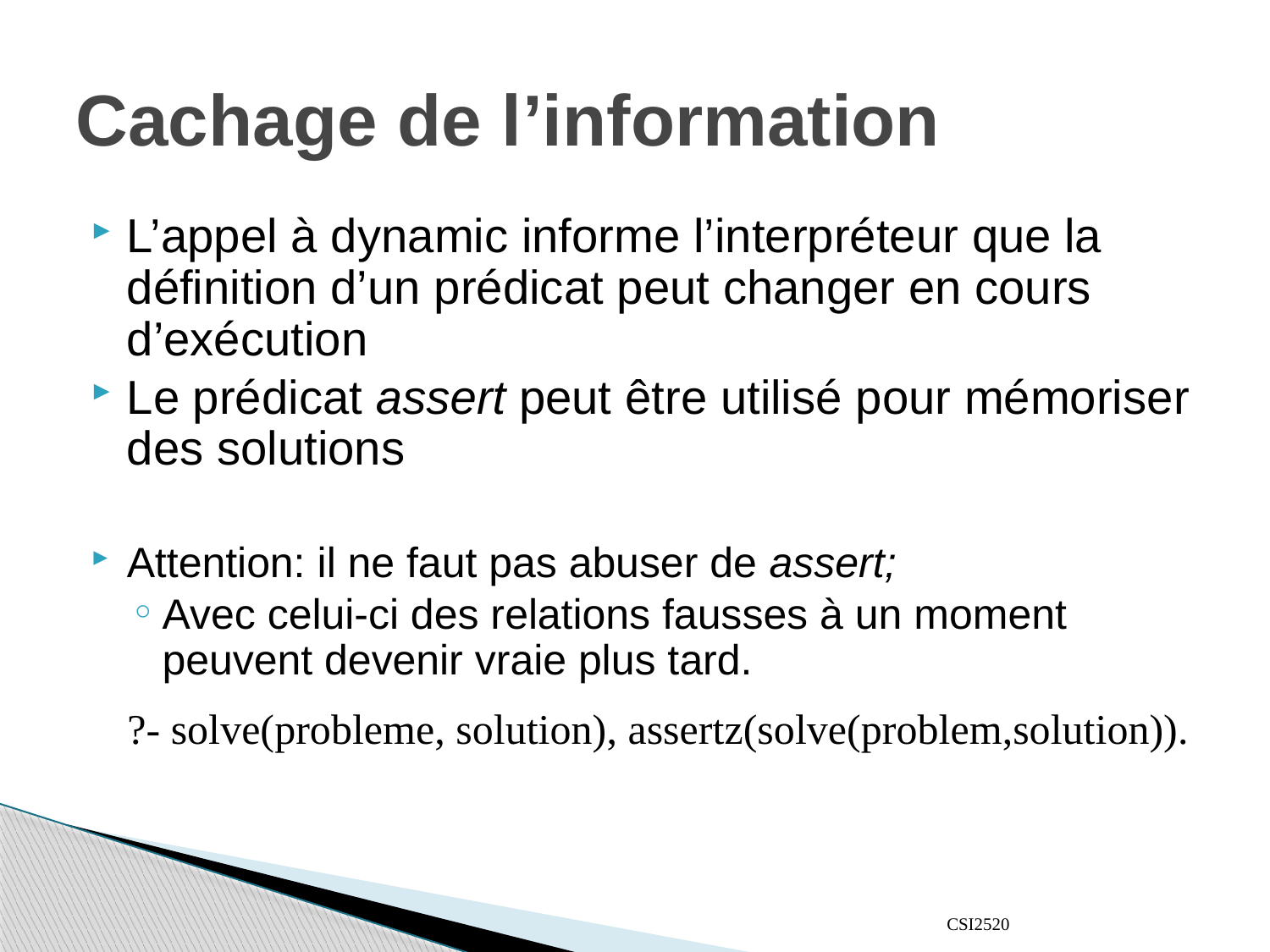

# Cachage de l’information
L’appel à dynamic informe l’interpréteur que la définition d’un prédicat peut changer en cours d’exécution
Le prédicat assert peut être utilisé pour mémoriser des solutions

Attention: il ne faut pas abuser de assert;
Avec celui-ci des relations fausses à un moment peuvent devenir vraie plus tard.
?- solve(probleme, solution), assertz(solve(problem,solution)).
CSI2520